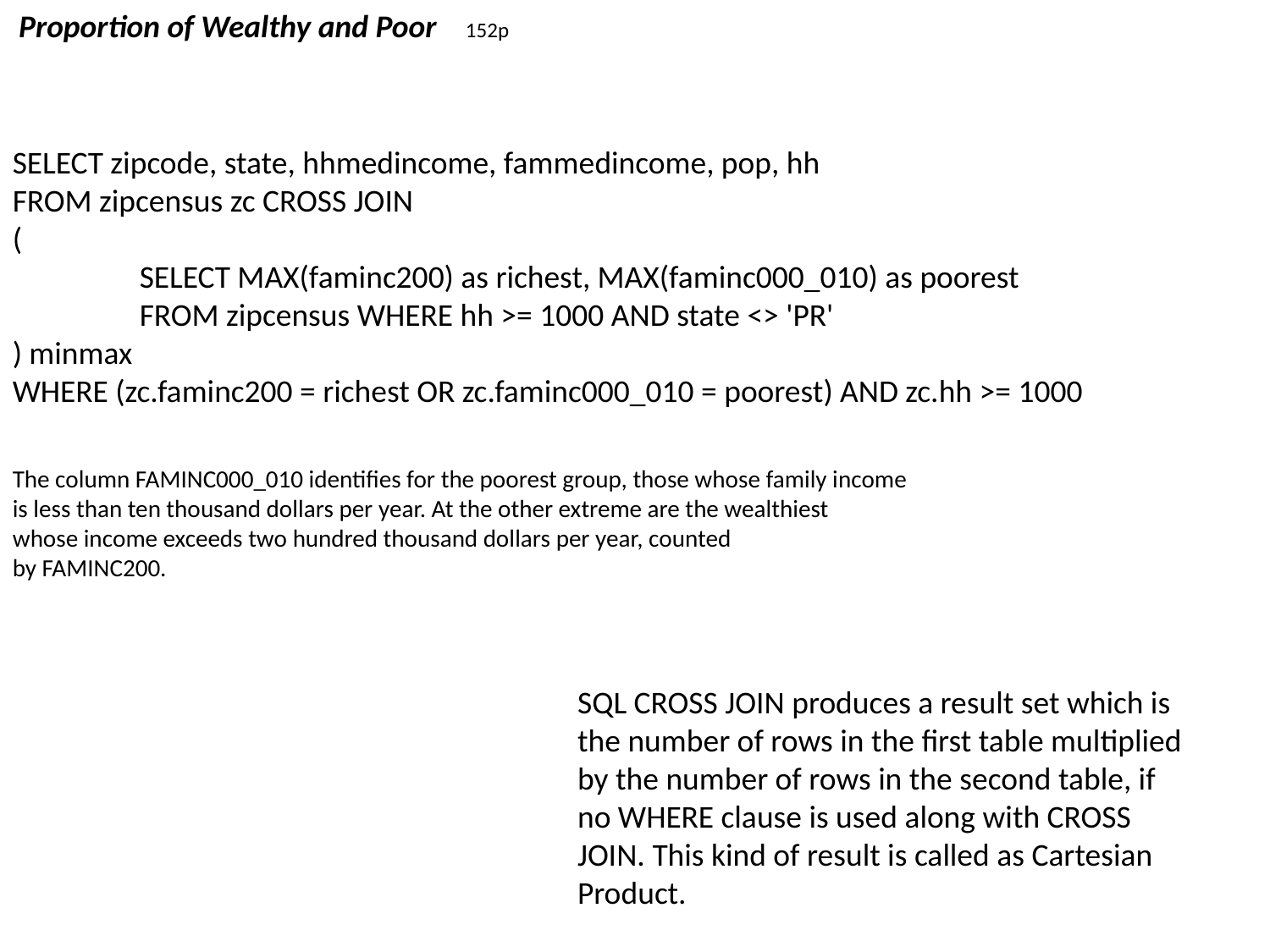

Proportion of Wealthy and Poor    152p
SELECT zipcode, state, hhmedincome, fammedincome, pop, hh
FROM zipcensus zc CROSS JOIN
(
	SELECT MAX(faminc200) as richest, MAX(faminc000_010) as poorest
	FROM zipcensus WHERE hh >= 1000 AND state <> 'PR'
) minmax
WHERE (zc.faminc200 = richest OR zc.faminc000_010 = poorest) AND zc.hh >= 1000
The column FAMINC000_010 identifies for the poorest group, those whose family income
is less than ten thousand dollars per year. At the other extreme are the wealthiest
whose income exceeds two hundred thousand dollars per year, counted
by FAMINC200.
SQL CROSS JOIN produces a result set which is the number of rows in the first table multiplied by the number of rows in the second table, if no WHERE clause is used along with CROSS JOIN. This kind of result is called as Cartesian Product.